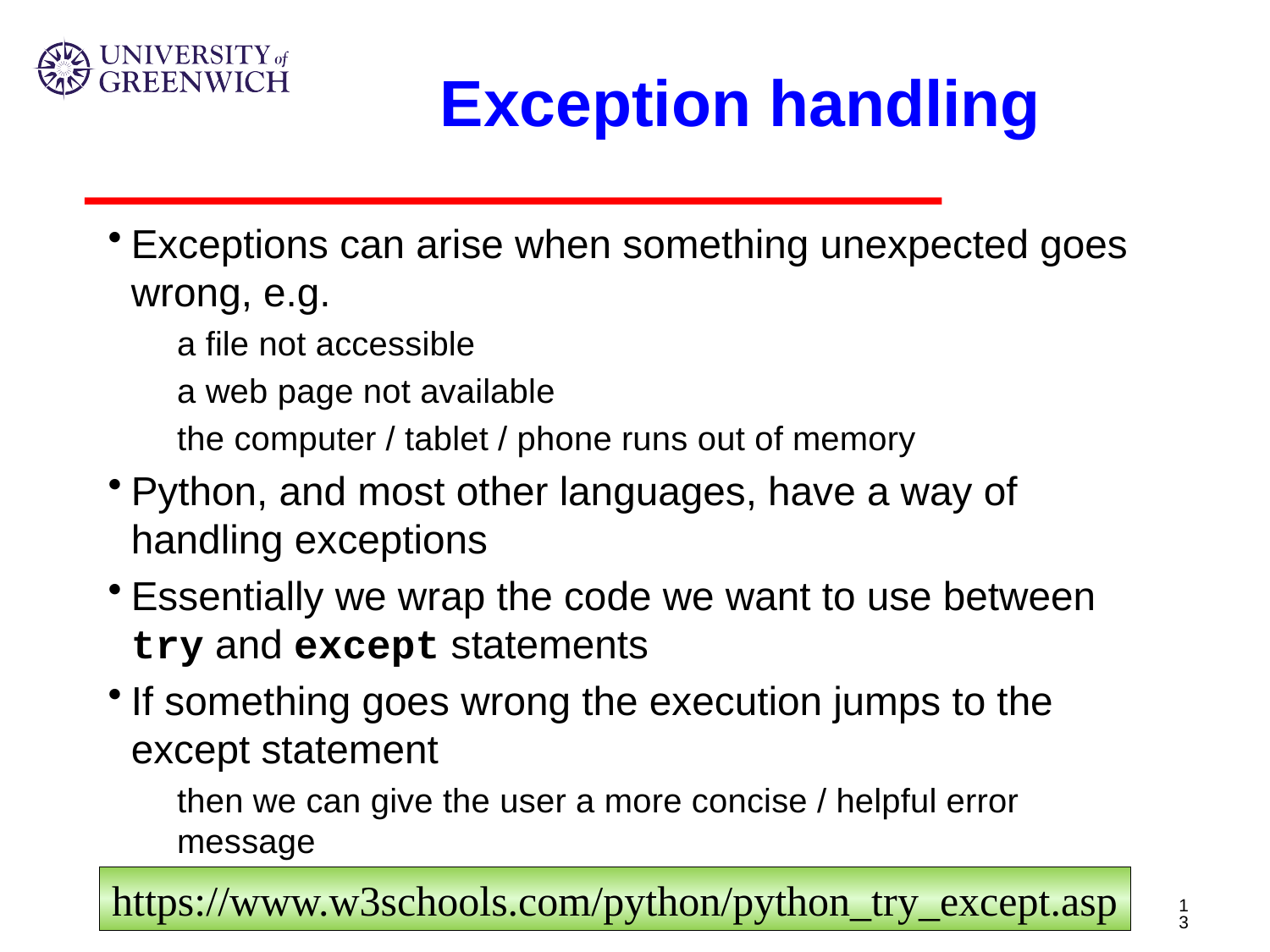

# Exception handling
Exceptions can arise when something unexpected goes wrong, e.g.
a file not accessible
a web page not available
the computer / tablet / phone runs out of memory
Python, and most other languages, have a way of handling exceptions
Essentially we wrap the code we want to use between try and except statements
If something goes wrong the execution jumps to the except statement
then we can give the user a more concise / helpful error message
https://www.w3schools.com/python/python_try_except.asp
13